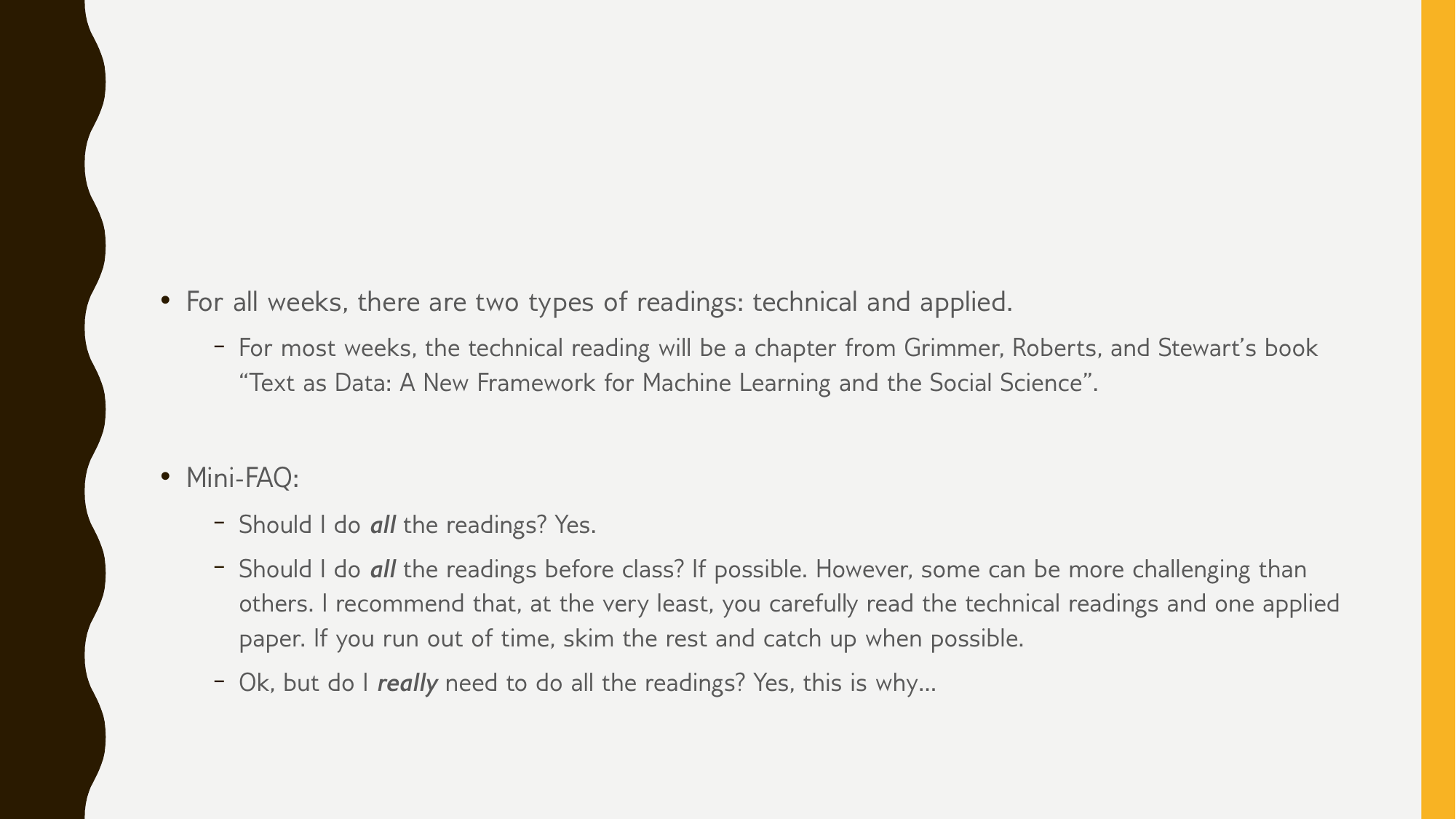

#
For all weeks, there are two types of readings: technical and applied.
For most weeks, the technical reading will be a chapter from Grimmer, Roberts, and Stewart’s book “Text as Data: A New Framework for Machine Learning and the Social Science”.

Mini-FAQ:
Should I do all the readings? Yes.
Should I do all the readings before class? If possible. However, some can be more challenging than others. I recommend that, at the very least, you carefully read the technical readings and one applied paper. If you run out of time, skim the rest and catch up when possible.
Ok, but do I really need to do all the readings? Yes, this is why…